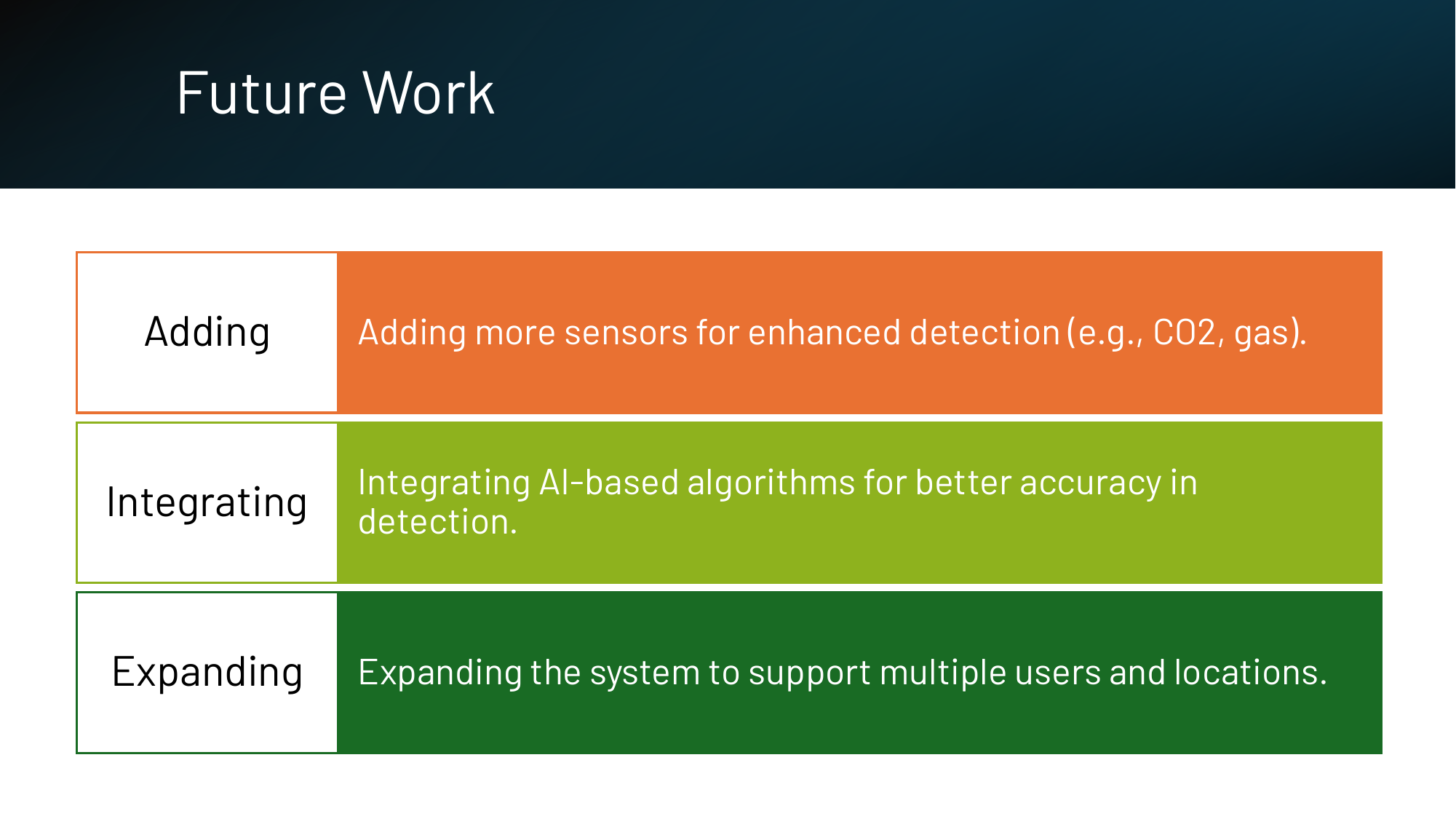

# Future Work
Adding more sensors for enhanced detection (e.g., CO2, gas).
Adding
Integrating AI-based algorithms for better accuracy in detection.
Integrating
Expanding the system to support multiple users and locations.
Expanding